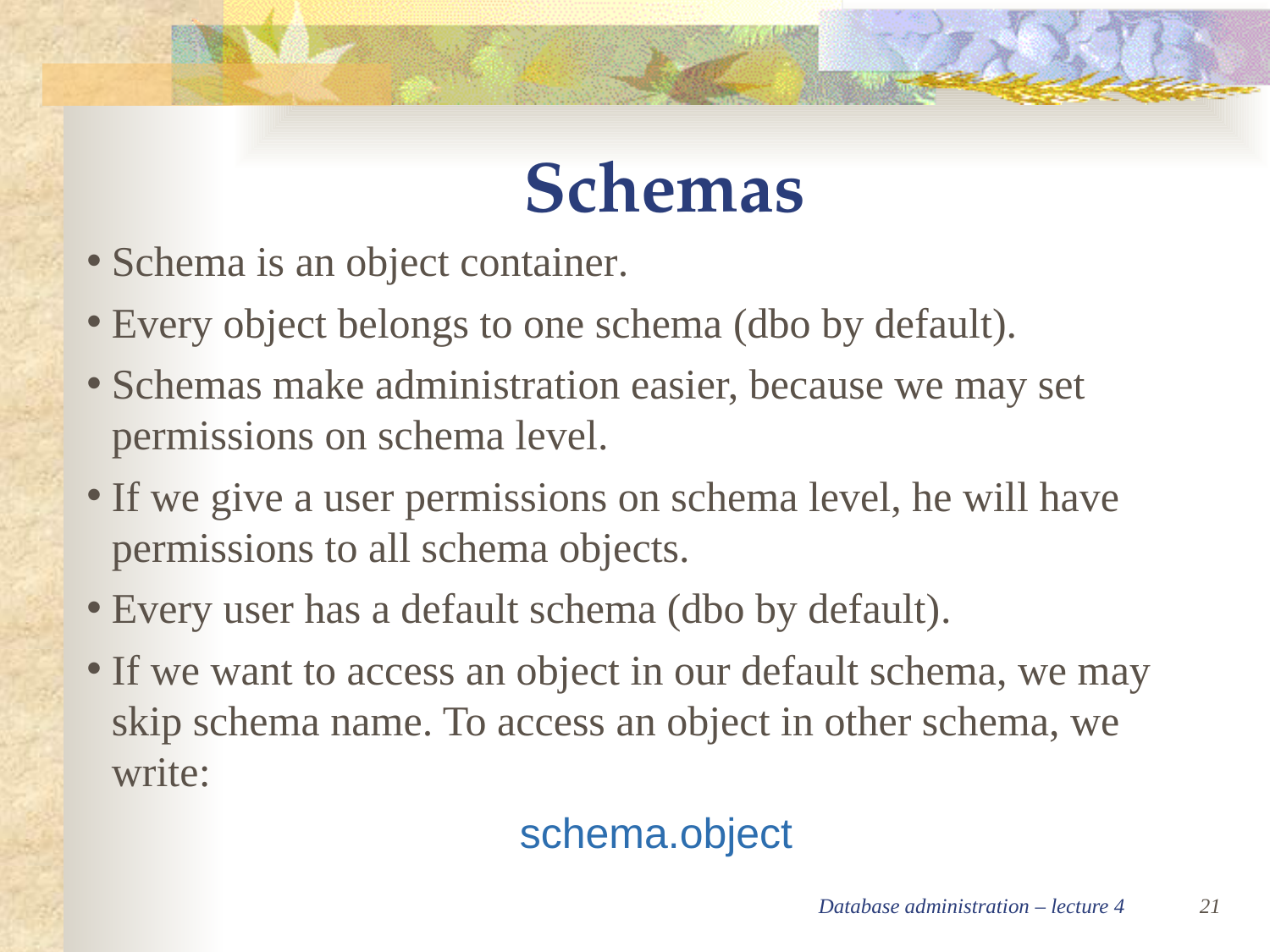

Schemas
Schema is an object container.
Every object belongs to one schema (dbo by default).
Schemas make administration easier, because we may set permissions on schema level.
If we give a user permissions on schema level, he will have permissions to all schema objects.
Every user has a default schema (dbo by default).
If we want to access an object in our default schema, we may skip schema name. To access an object in other schema, we write:
schema.object